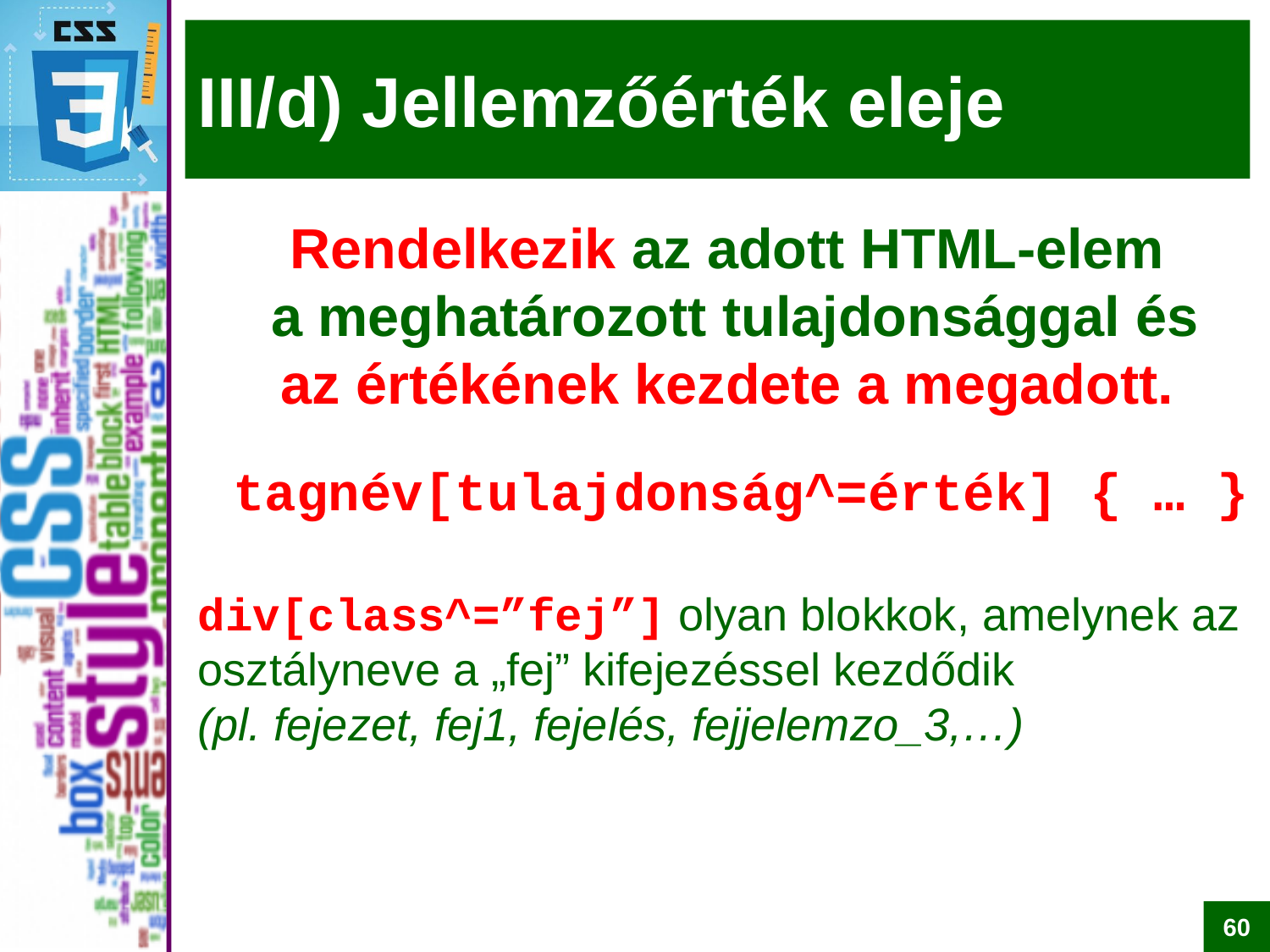

# III/d) Jellemzőérték eleje
Rendelkezik az adott HTML-elem
 a meghatározott tulajdonsággal és
az értékének kezdete a megadott.
  tagnév[tulajdonság^=érték] { … }
div[class^=”fej”] olyan blokkok, amelynek az osztályneve a „fej” kifejezéssel kezdődik
(pl. fejezet, fej1, fejelés, fejjelemzo_3,…)
60